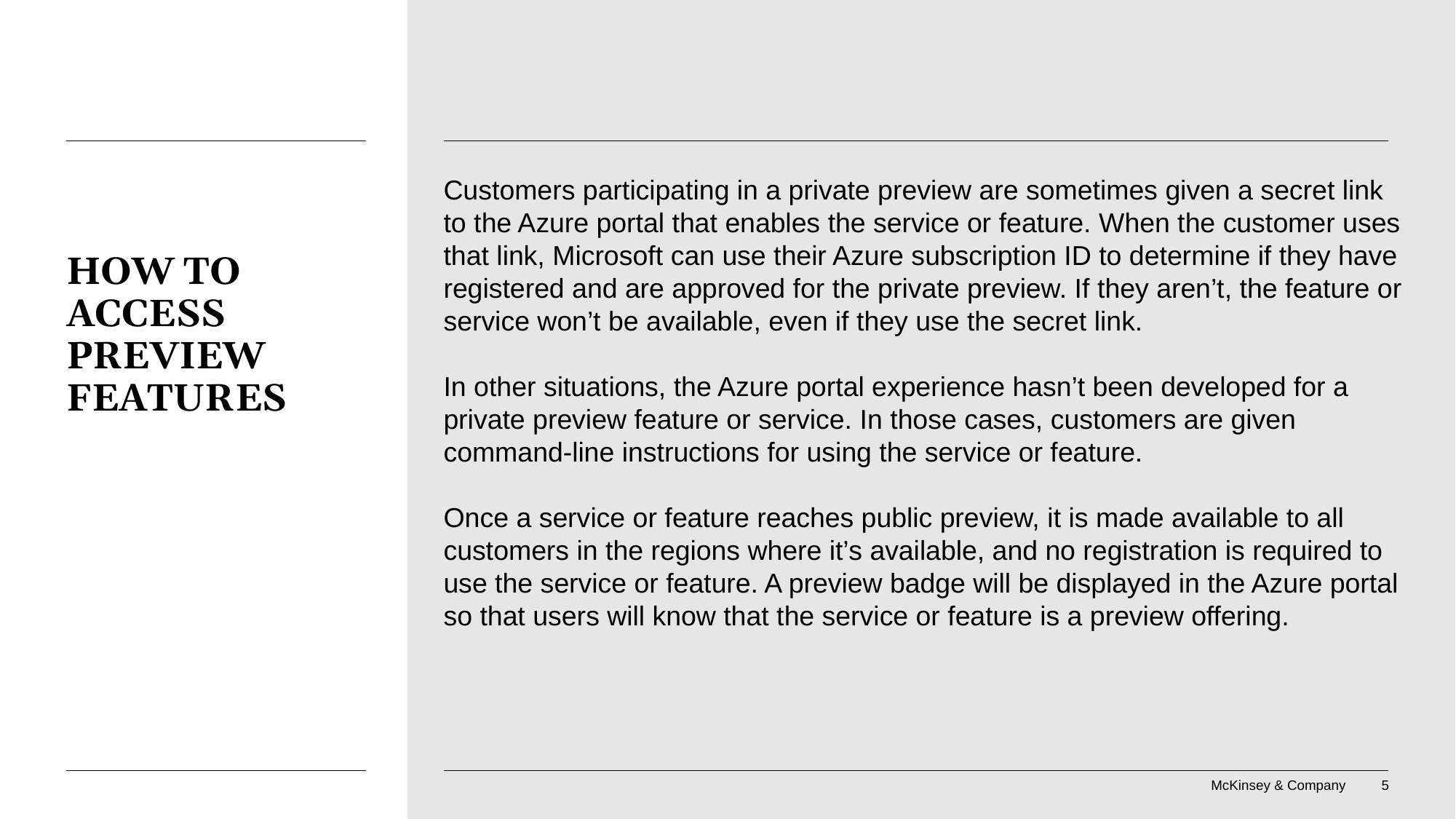

Customers participating in a private preview are sometimes given a secret link to the Azure portal that enables the service or feature. When the customer uses that link, Microsoft can use their Azure subscription ID to determine if they have registered and are approved for the private preview. If they aren’t, the feature or service won’t be available, even if they use the secret link.

In other situations, the Azure portal experience hasn’t been developed for a private preview feature or service. In those cases, customers are given command-line instructions for using the service or feature.

Once a service or feature reaches public preview, it is made available to all customers in the regions where it’s available, and no registration is required to use the service or feature. A preview badge will be displayed in the Azure portal so that users will know that the service or feature is a preview offering.
# How to access preview features